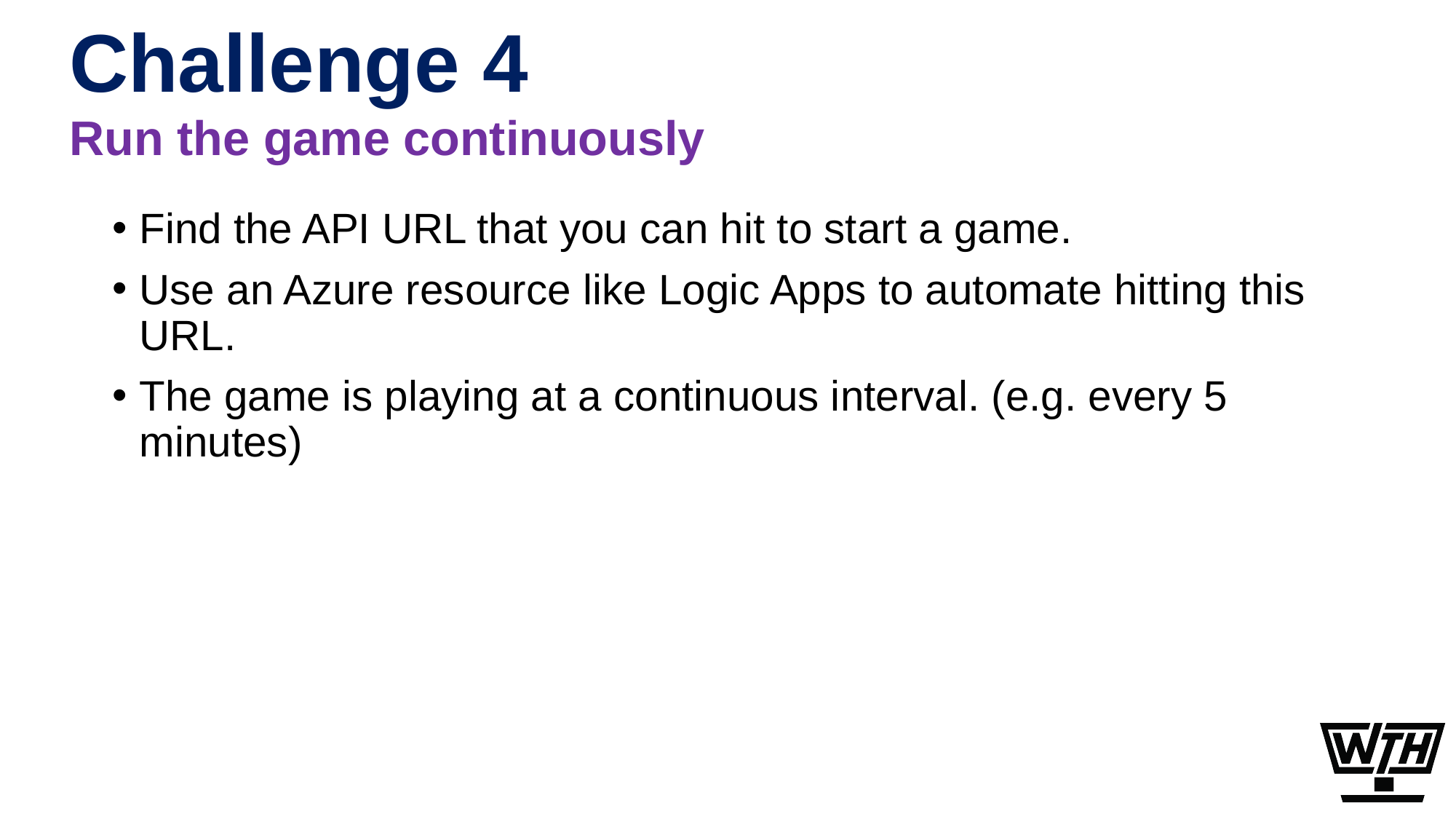

# Challenge 4
Run the game continuously
Find the API URL that you can hit to start a game.
Use an Azure resource like Logic Apps to automate hitting this URL.
The game is playing at a continuous interval. (e.g. every 5 minutes)